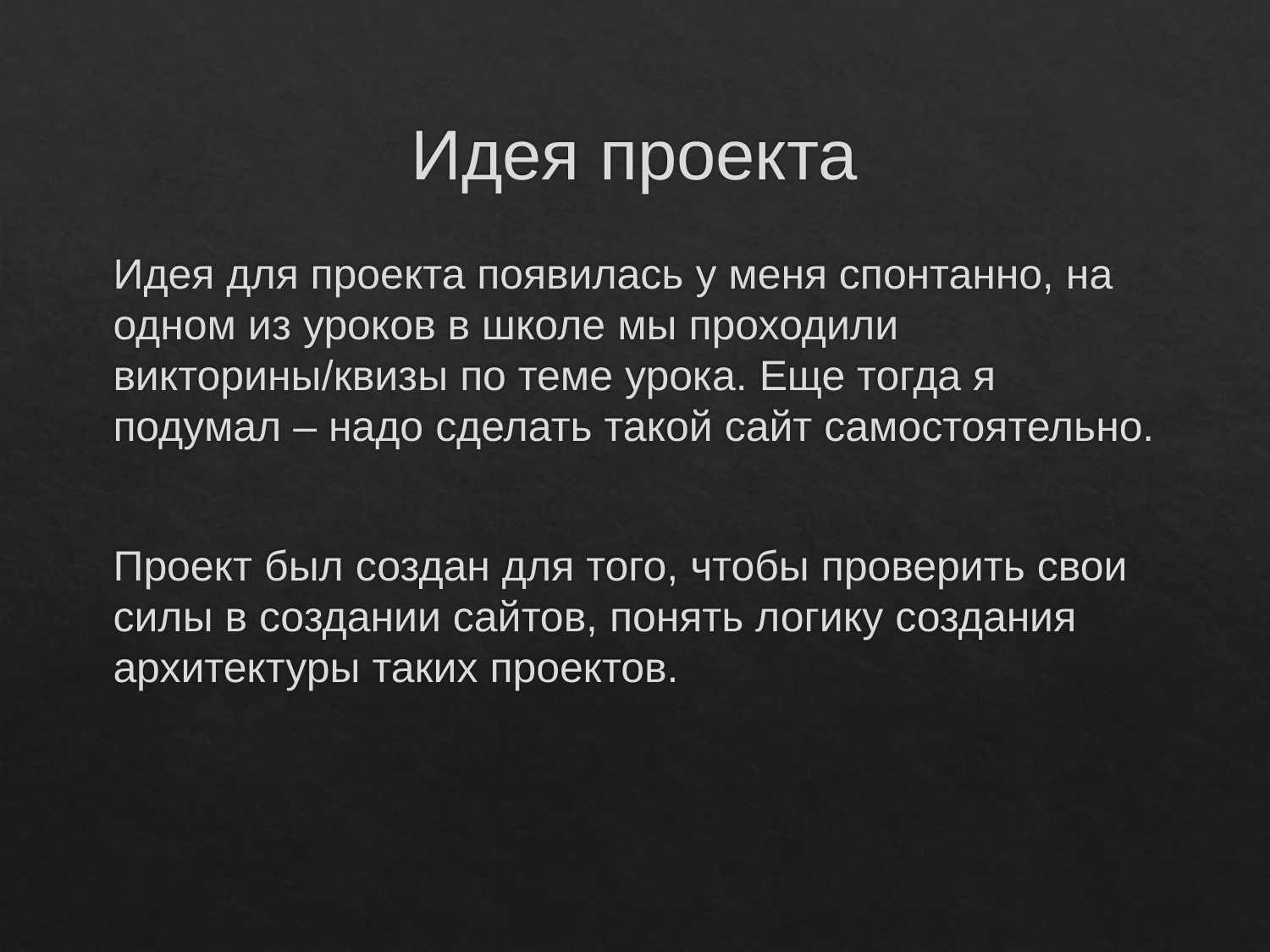

# Идея проекта
Идея для проекта появилась у меня спонтанно, на одном из уроков в школе мы проходили викторины/квизы по теме урока. Еще тогда я подумал – надо сделать такой сайт самостоятельно.

Проект был создан для того, чтобы проверить свои силы в создании сайтов, понять логику создания архитектуры таких проектов.